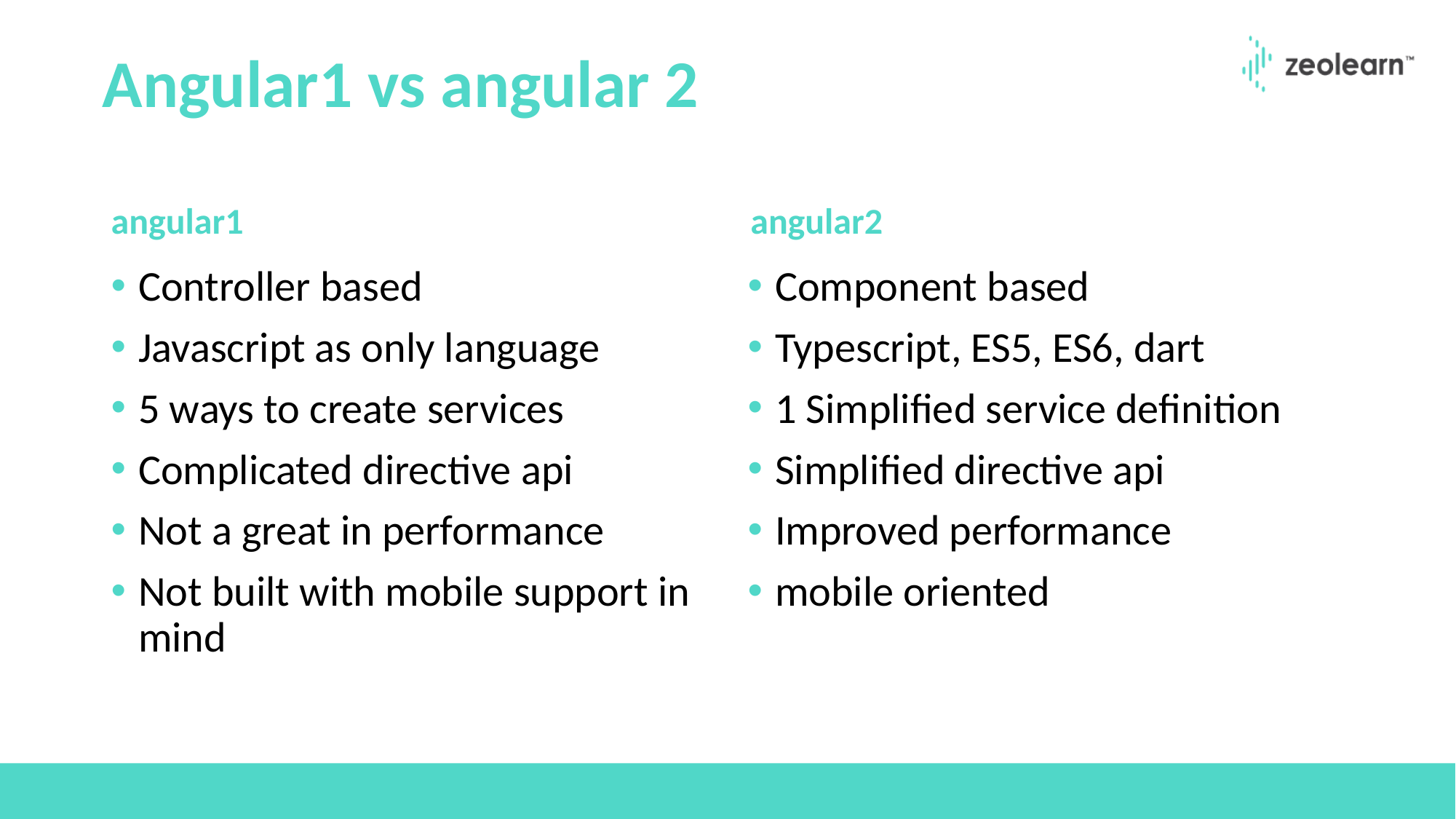

# Angular1 vs angular 2
angular1
angular2
Controller based
Javascript as only language
5 ways to create services
Complicated directive api
Not a great in performance
Not built with mobile support in mind

Component based
Typescript, ES5, ES6, dart
1 Simplified service definition
Simplified directive api
Improved performance
mobile oriented